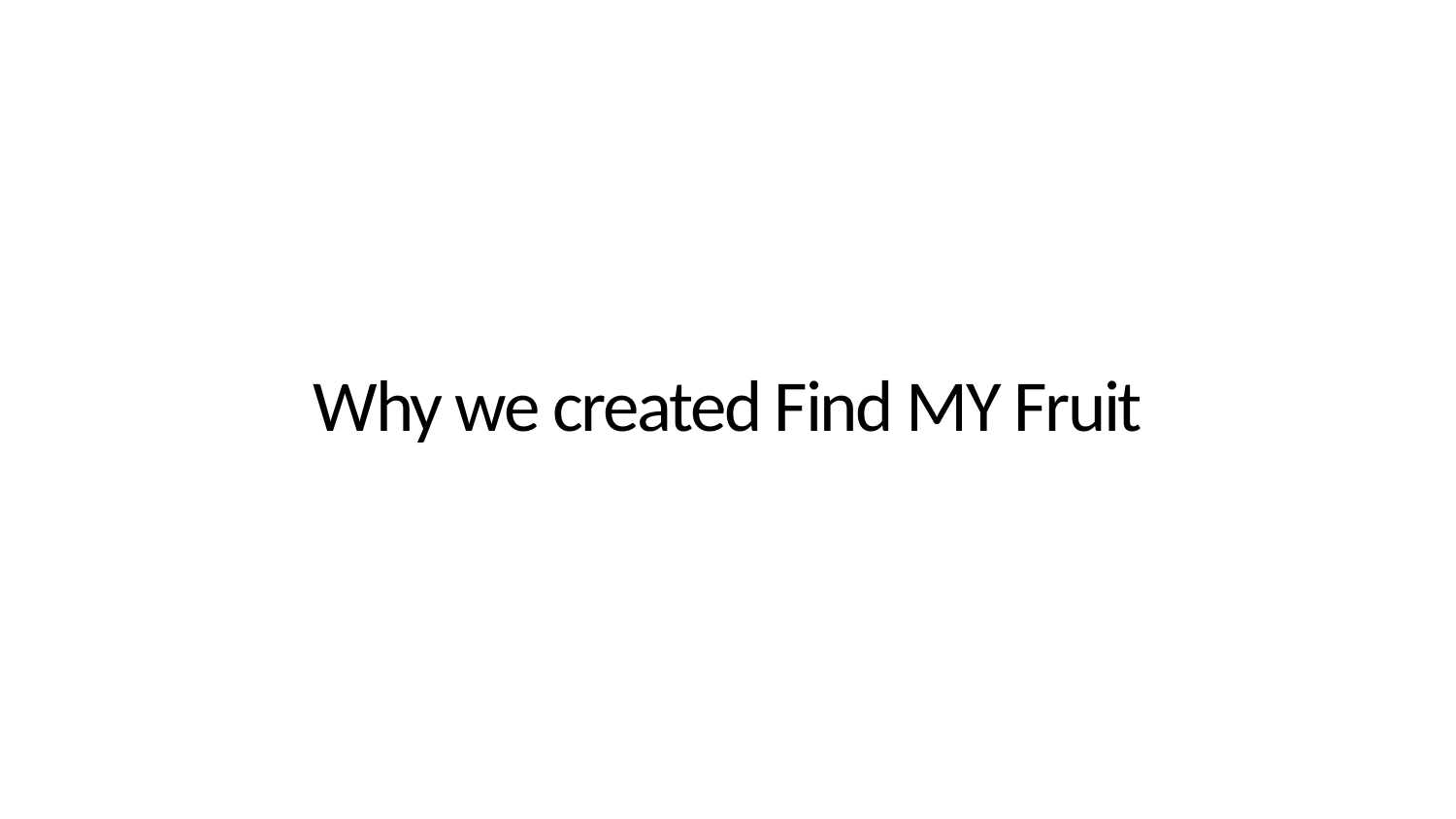

# Why we created Find MY Fruit